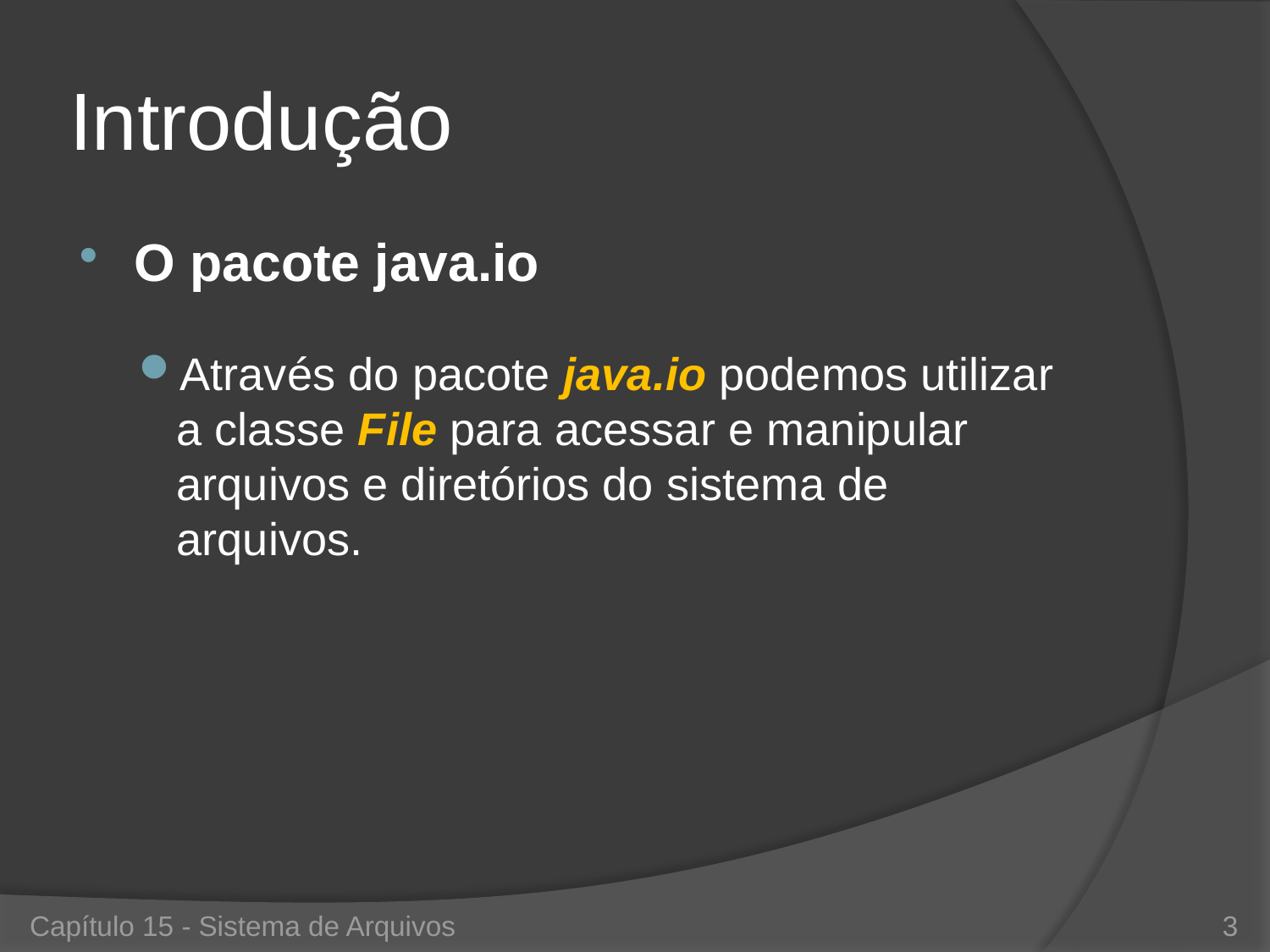

# Introdução
O pacote java.io
Através do pacote java.io podemos utilizar a classe File para acessar e manipular arquivos e diretórios do sistema de arquivos.
Capítulo 15 - Sistema de Arquivos
3